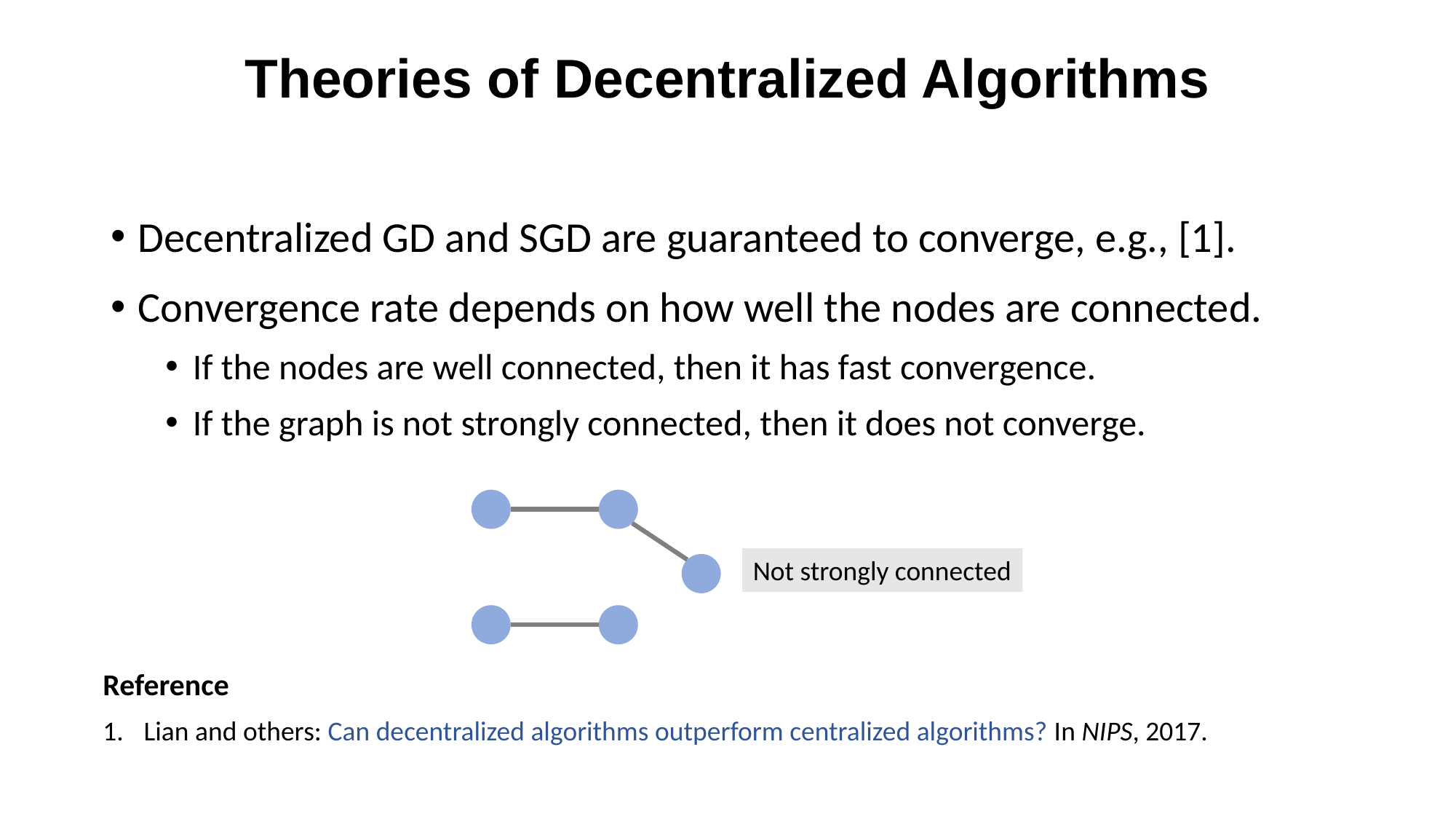

Theories of Decentralized Algorithms
Decentralized GD and SGD are guaranteed to converge, e.g., [1].
Convergence rate depends on how well the nodes are connected.
If the nodes are well connected, then it has fast convergence.
If the graph is not strongly connected, then it does not converge.

Not strongly connected

Reference
Lian and others: Can decentralized algorithms outperform centralized algorithms? In NIPS, 2017.